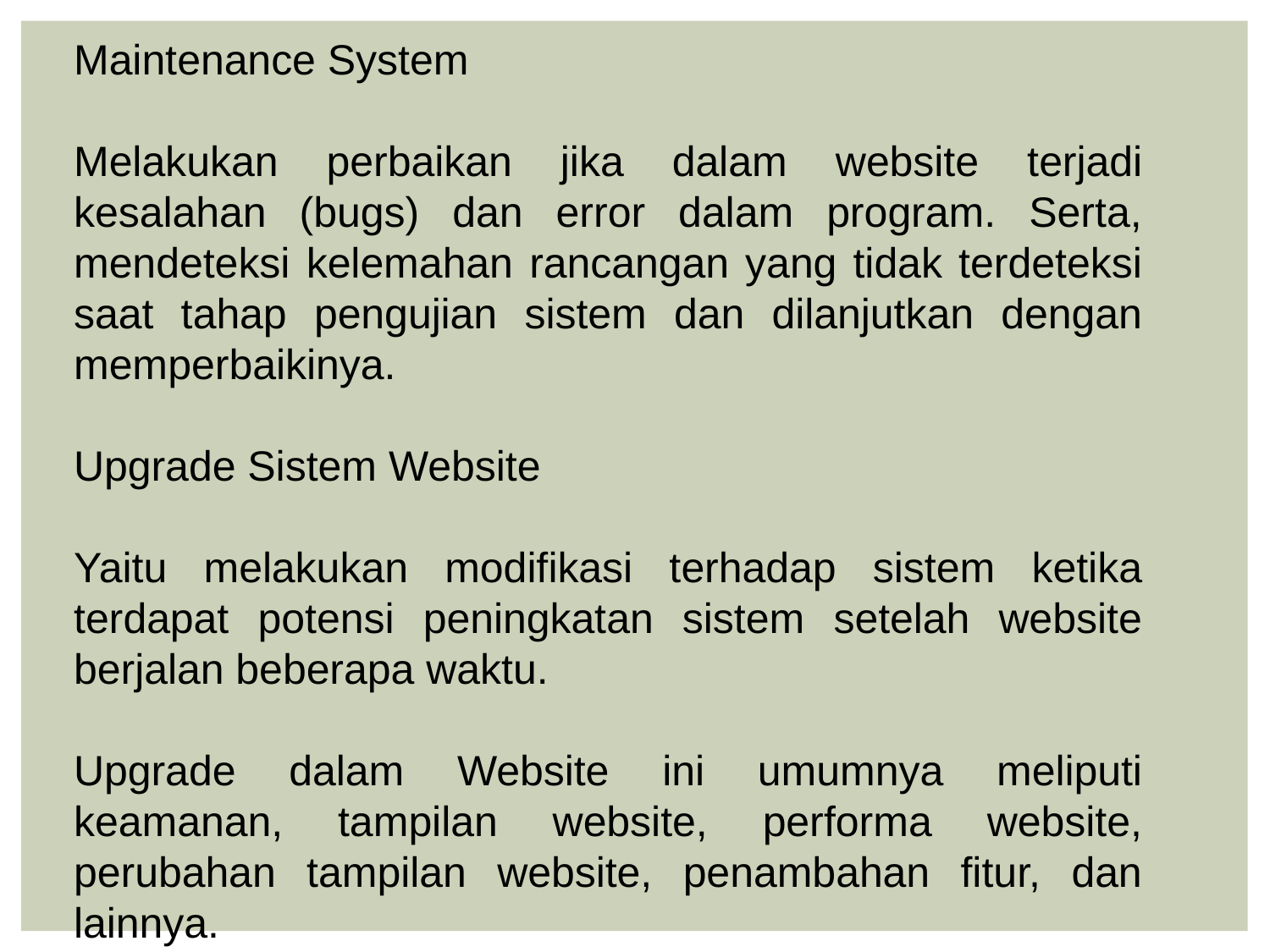

Maintenance System

Melakukan perbaikan jika dalam website terjadi kesalahan (bugs) dan error dalam program. Serta, mendeteksi kelemahan rancangan yang tidak terdeteksi saat tahap pengujian sistem dan dilanjutkan dengan memperbaikinya.

Upgrade Sistem Website

Yaitu melakukan modifikasi terhadap sistem ketika terdapat potensi peningkatan sistem setelah website berjalan beberapa waktu.

Upgrade dalam Website ini umumnya meliputi keamanan, tampilan website, performa website, perubahan tampilan website, penambahan fitur, dan lainnya.